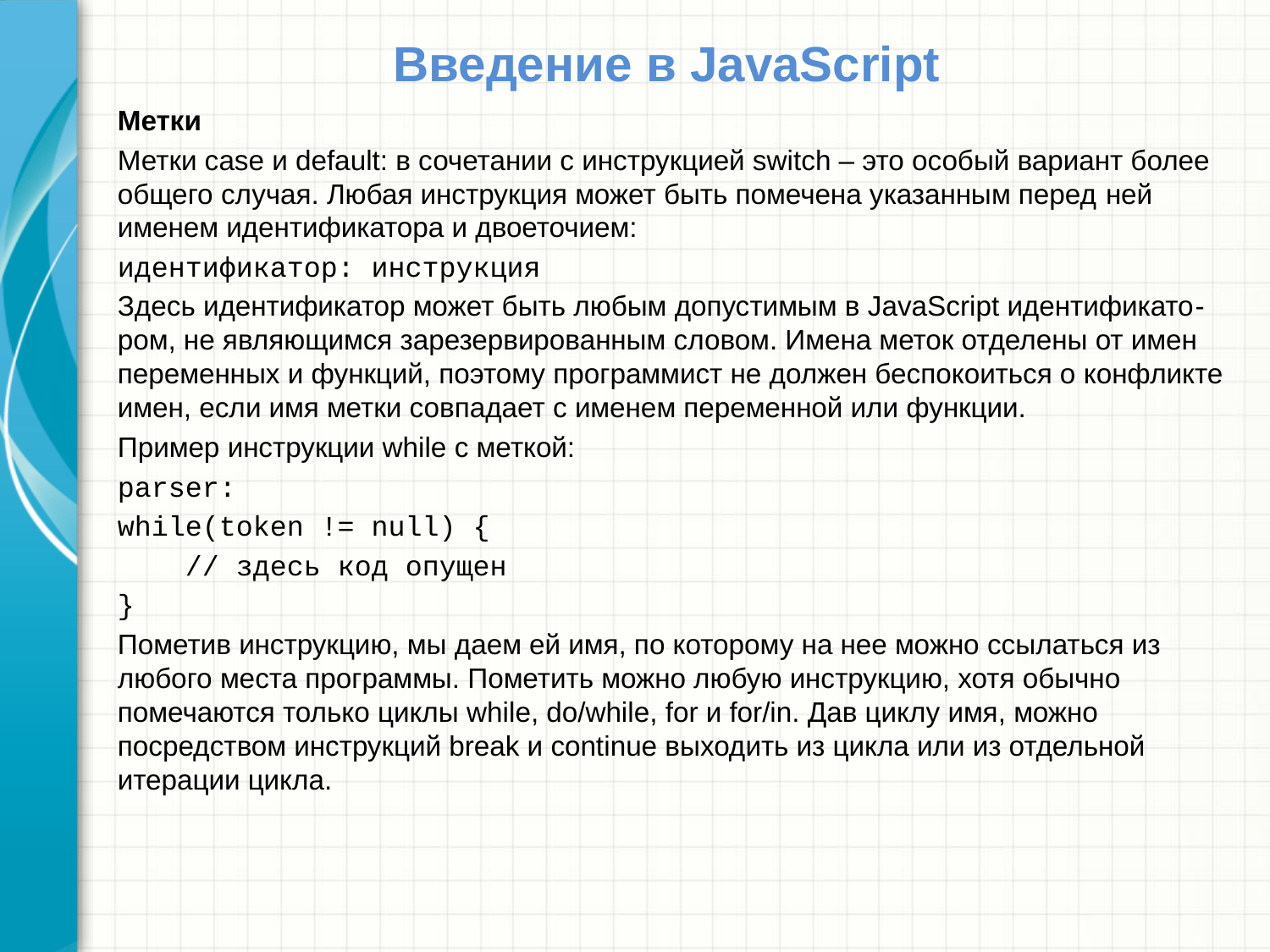

# Введение в JavaScript
Метки
Метки case и default: в сочетании с инструкцией switch – это особый вариант более общего случая. Любая инструкция может быть помечена указанным перед ней именем идентификатора и двоеточием:
идентификатор: инструкция
Здесь идентификатор может быть любым допустимым в JavaScript идентификато-ром, не являющимся зарезервированным словом. Имена меток отделены от имен переменных и функций, поэтому программист не должен беспокоиться о конфликте имен, если имя метки совпадает с именем переменной или функции.
Пример инструкции while с меткой:
parser:
while(token != null) {
    // здесь код опущен
}
Пометив инструкцию, мы даем ей имя, по которому на нее можно ссылаться из любого места программы. Пометить можно любую инструкцию, хотя обычно помечаются только циклы while, do/while, for и for/in. Дав циклу имя, можно посредством инструкций break и continue выходить из цикла или из отдельной итерации цикла.